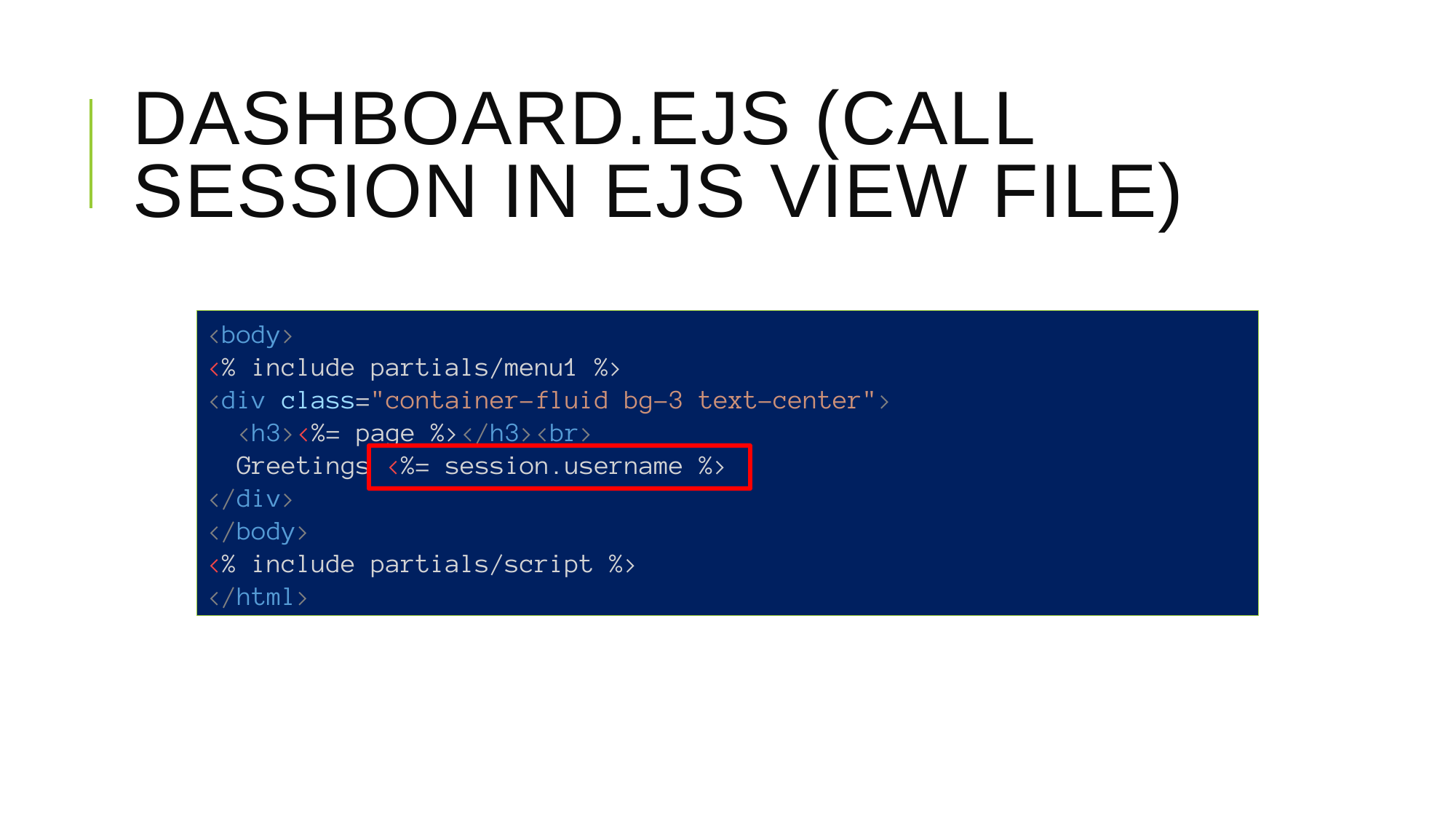

# Dashboard.ejs (Call session in ejs view file)
<body>
<% include partials/menu1 %>
<div class="container-fluid bg-3 text-center">
  <h3><%= page %></h3><br>
  Greetings <%= session.username %>
</div>
</body>
<% include partials/script %>
</html>